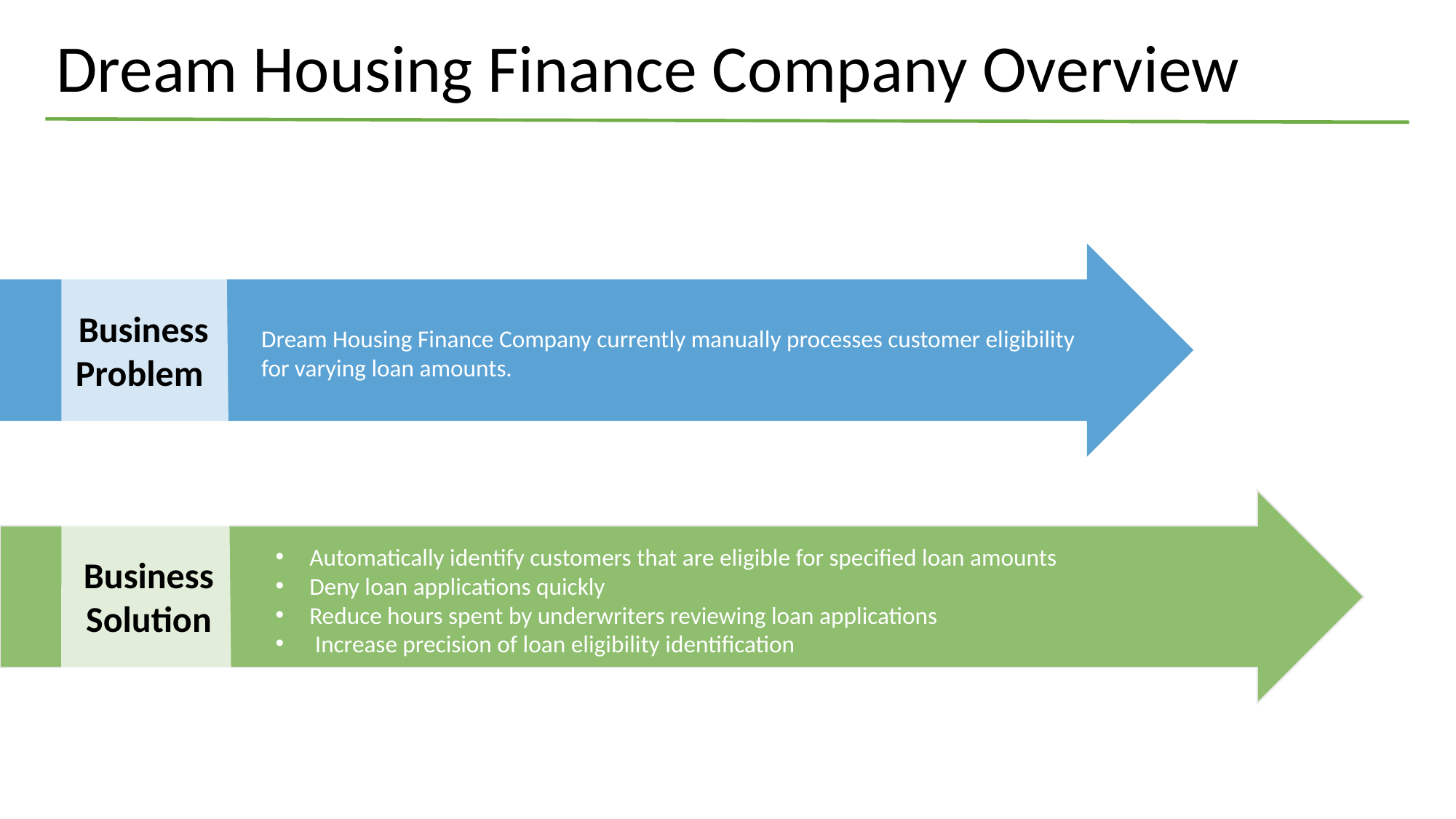

# Dream Housing Finance Company Overview

Dream Housing Finance Company currently manually processes customer eligibility for varying loan amounts.
Business Problem

Automatically identify customers that are eligible for specified loan amounts
Deny loan applications quickly
Reduce hours spent by underwriters reviewing loan applications
 Increase precision of loan eligibility identification
Business Solution